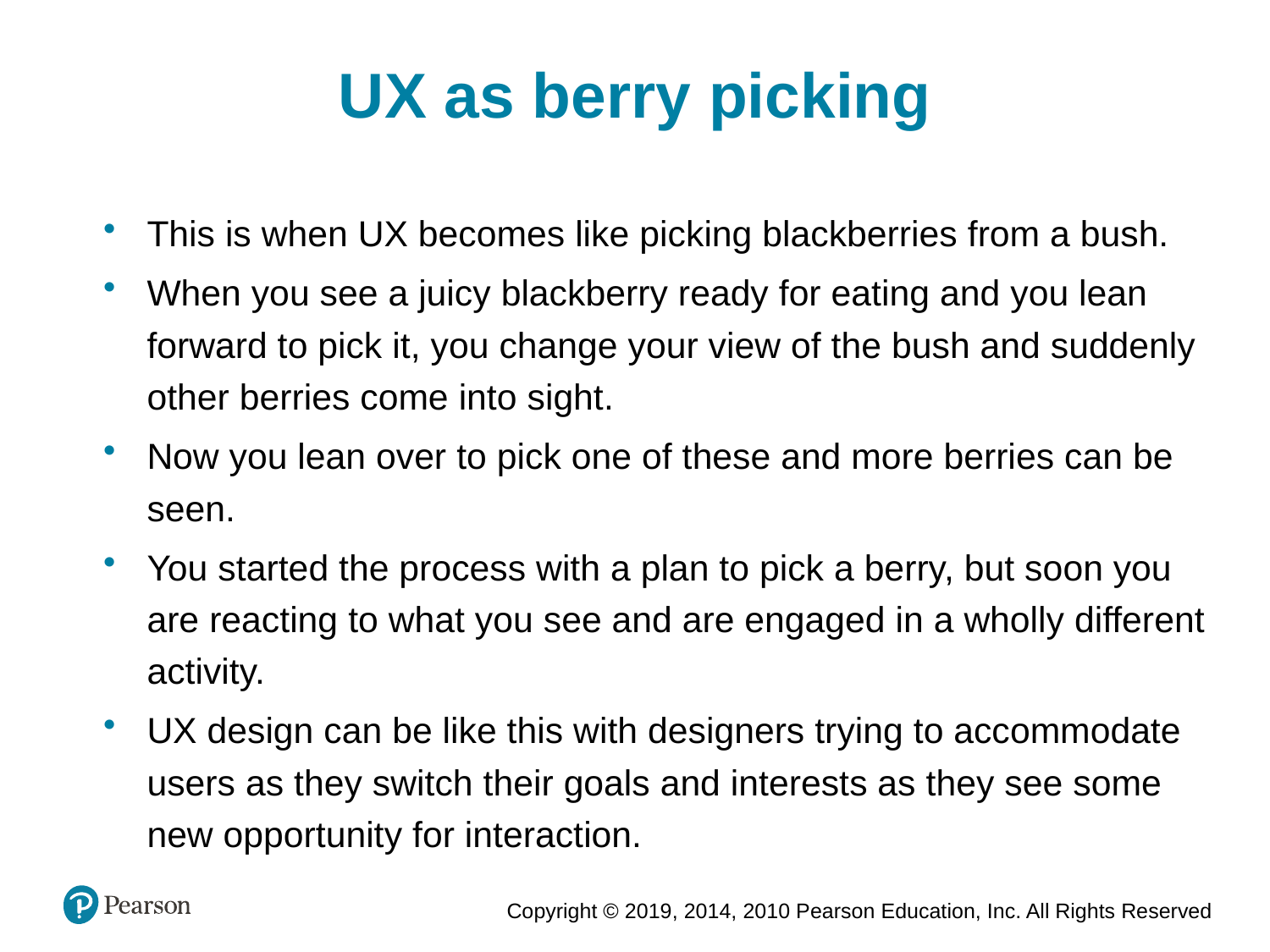

UX as berry picking
This is when UX becomes like picking blackberries from a bush.
When you see a juicy blackberry ready for eating and you lean forward to pick it, you change your view of the bush and suddenly other berries come into sight.
Now you lean over to pick one of these and more berries can be seen.
You started the process with a plan to pick a berry, but soon you are reacting to what you see and are engaged in a wholly different activity.
UX design can be like this with designers trying to accommodate users as they switch their goals and interests as they see some new opportunity for interaction.